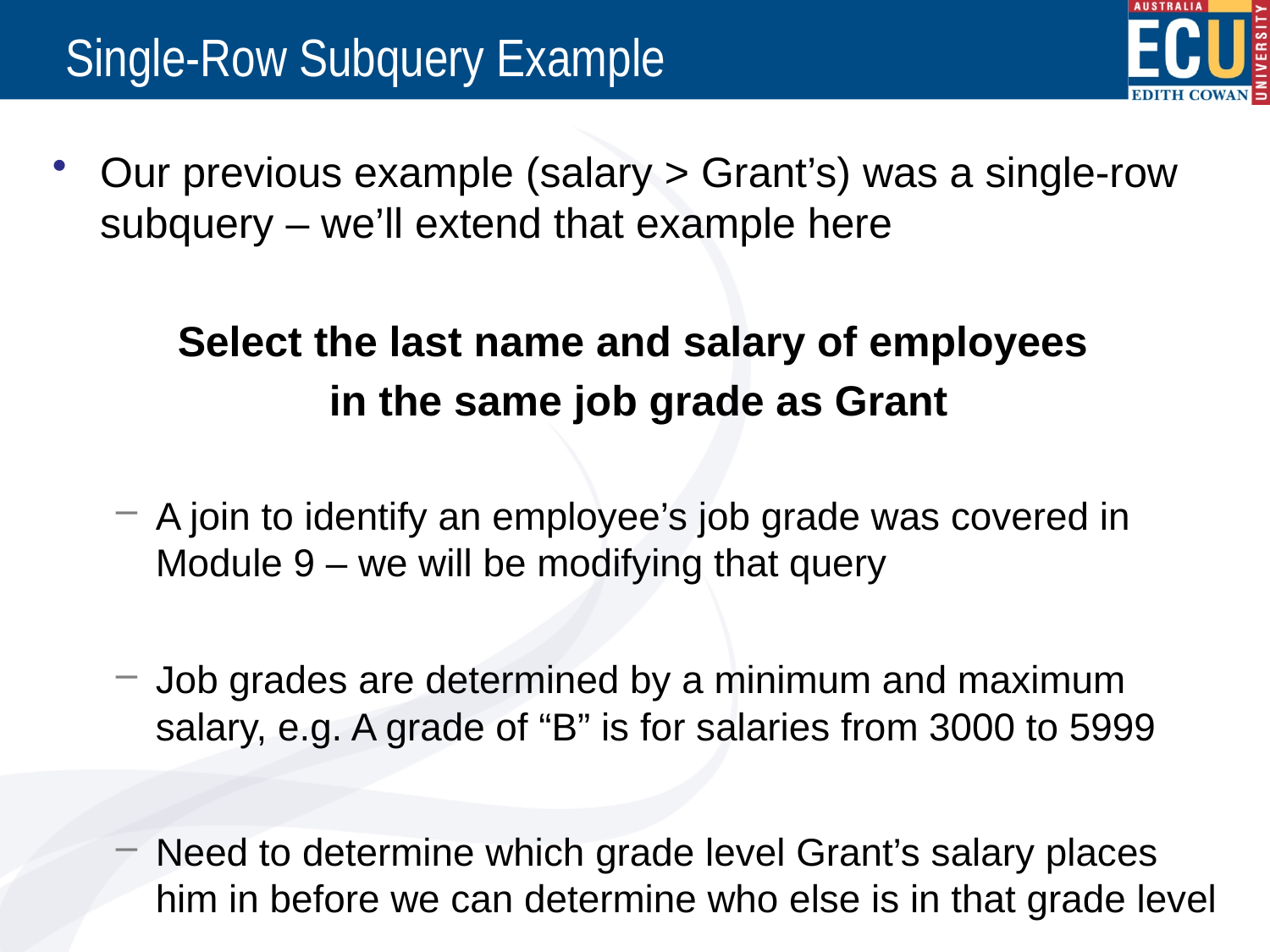

# Single-Row Subquery Example
Our previous example (salary > Grant’s) was a single-row subquery – we’ll extend that example here

Select the last name and salary of employees
in the same job grade as Grant

A join to identify an employee’s job grade was covered in Module 9 – we will be modifying that query

Job grades are determined by a minimum and maximum salary, e.g. A grade of “B” is for salaries from 3000 to 5999

Need to determine which grade level Grant’s salary places him in before we can determine who else is in that grade level